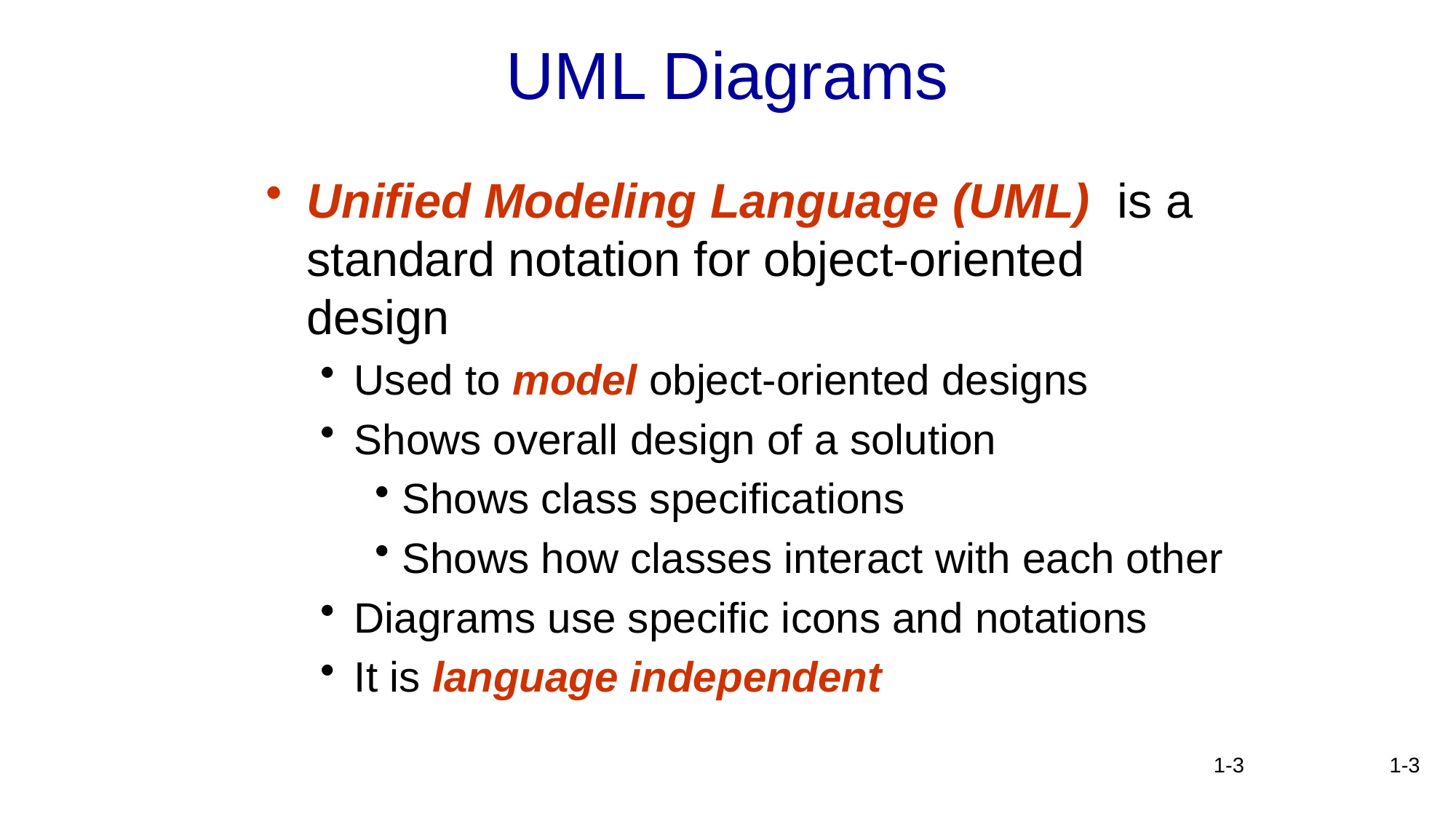

# UML Diagrams
Unified Modeling Language (UML)  is a standard notation for object-oriented design
Used to model object-oriented designs
Shows overall design of a solution
Shows class specifications
Shows how classes interact with each other
Diagrams use specific icons and notations
It is language independent
1-3
1-3